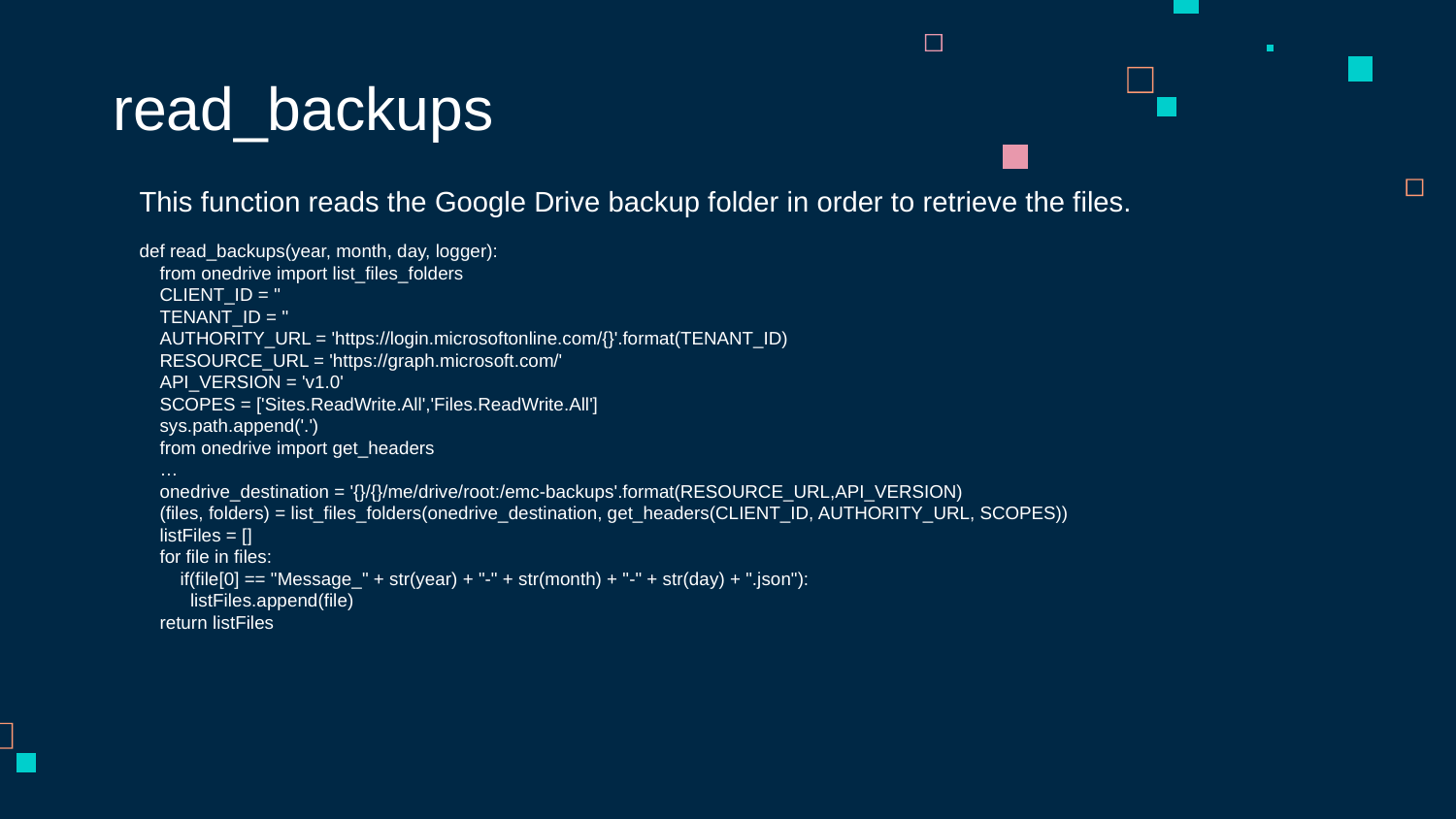

# read_backups
This function reads the Google Drive backup folder in order to retrieve the files.

def read_backups(year, month, day, logger):
    from onedrive import list_files_folders
    CLIENT_ID = ''
    TENANT_ID = ''
    AUTHORITY_URL = 'https://login.microsoftonline.com/{}'.format(TENANT_ID)
    RESOURCE_URL = 'https://graph.microsoft.com/'
    API_VERSION = 'v1.0'
    SCOPES = ['Sites.ReadWrite.All','Files.ReadWrite.All']
    sys.path.append('.')
    from onedrive import get_headers
    …
    onedrive_destination = '{}/{}/me/drive/root:/emc-backups'.format(RESOURCE_URL,API_VERSION)
    (files, folders) = list_files_folders(onedrive_destination, get_headers(CLIENT_ID, AUTHORITY_URL, SCOPES))
    listFiles = []
    for file in files:
        if(file[0] == "Message_" + str(year) + "-" + str(month) + "-" + str(day) + ".json"):
          listFiles.append(file)
    return listFiles